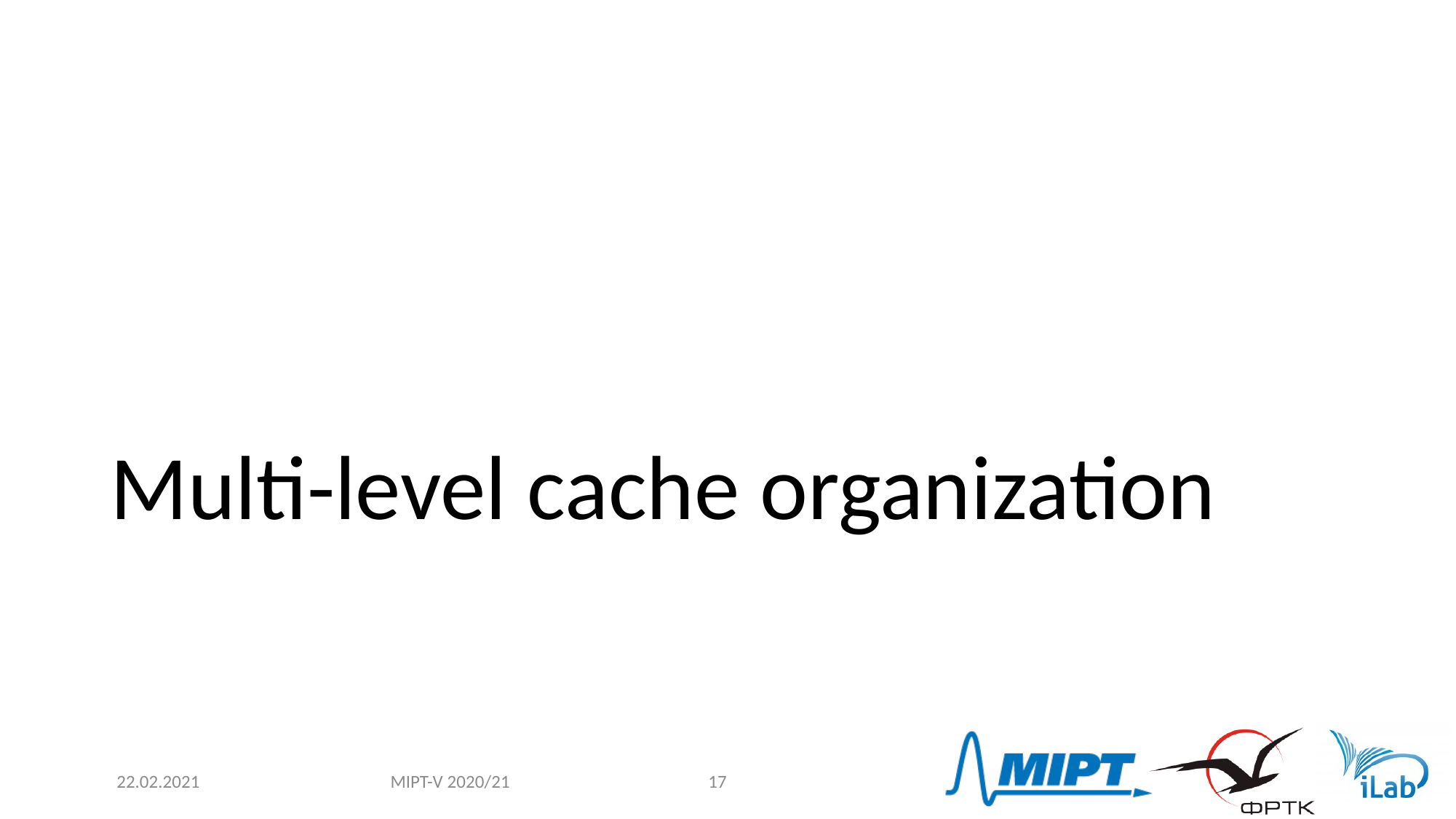

# Multi-level cache organization

MIPT-V 2020/21
22.02.2021